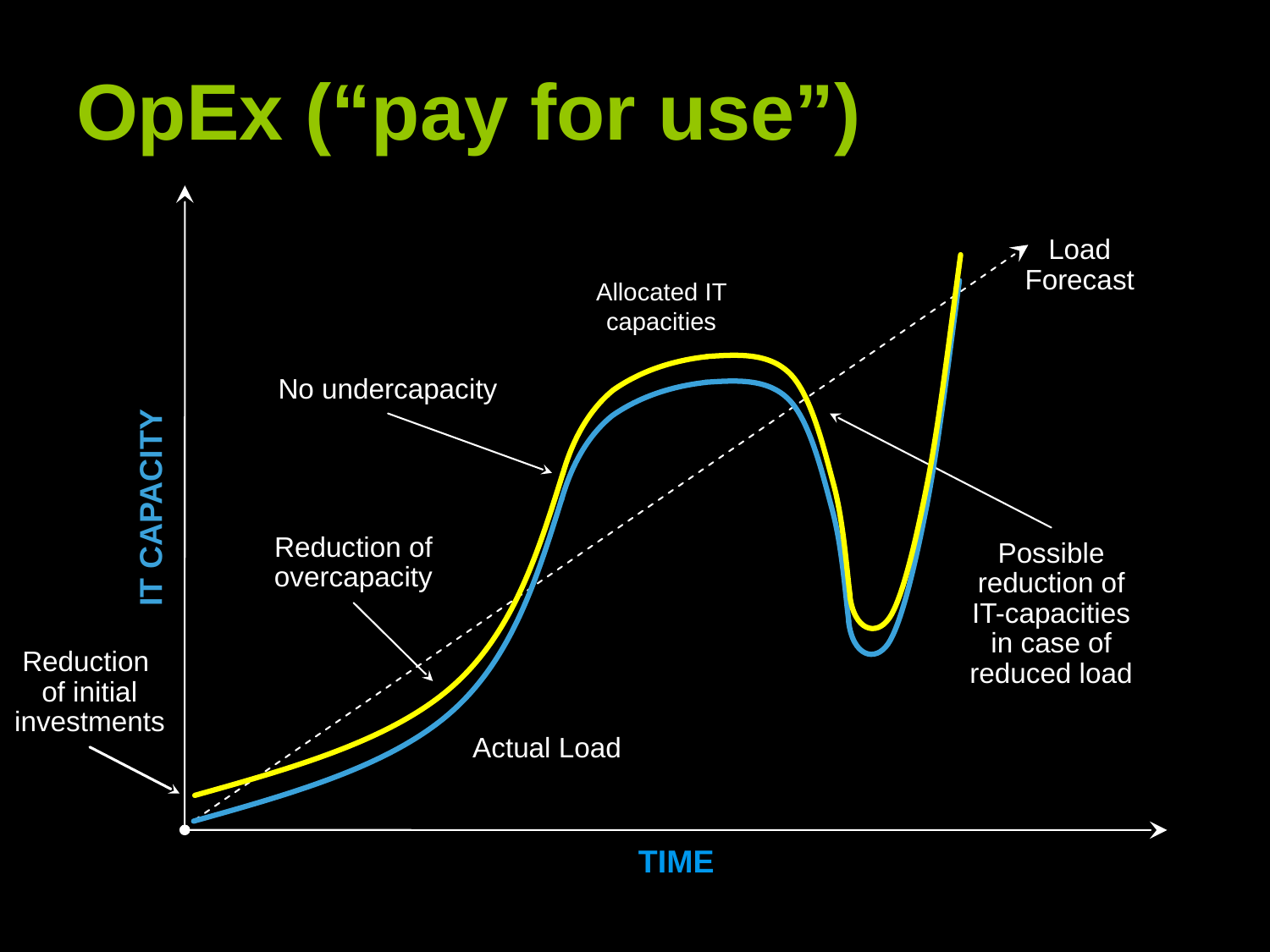

# OpEx (“pay for use”)

Load Forecast

Allocated IT capacities

No undercapacity
IT CAPACITY
Reduction of overcapacity
Possible reduction of IT-capacities in case of reduced load
Reduction
of initial investments
Actual Load
TIME